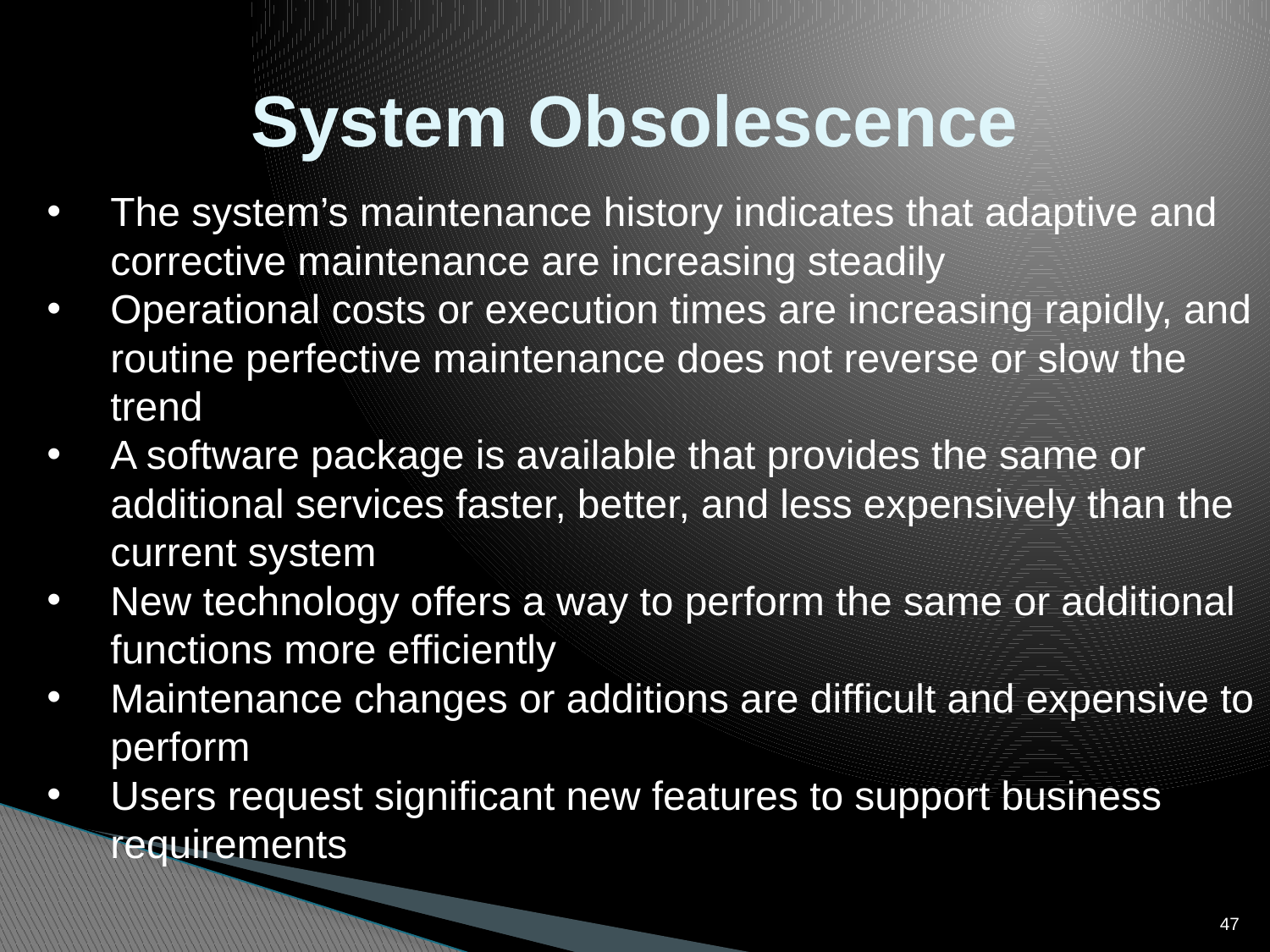

# System Obsolescence
The system’s maintenance history indicates that adaptive and corrective maintenance are increasing steadily
Operational costs or execution times are increasing rapidly, and routine perfective maintenance does not reverse or slow the trend
A software package is available that provides the same or additional services faster, better, and less expensively than the current system
New technology offers a way to perform the same or additional functions more efficiently
Maintenance changes or additions are difficult and expensive to perform
Users request significant new features to support business requirements
47